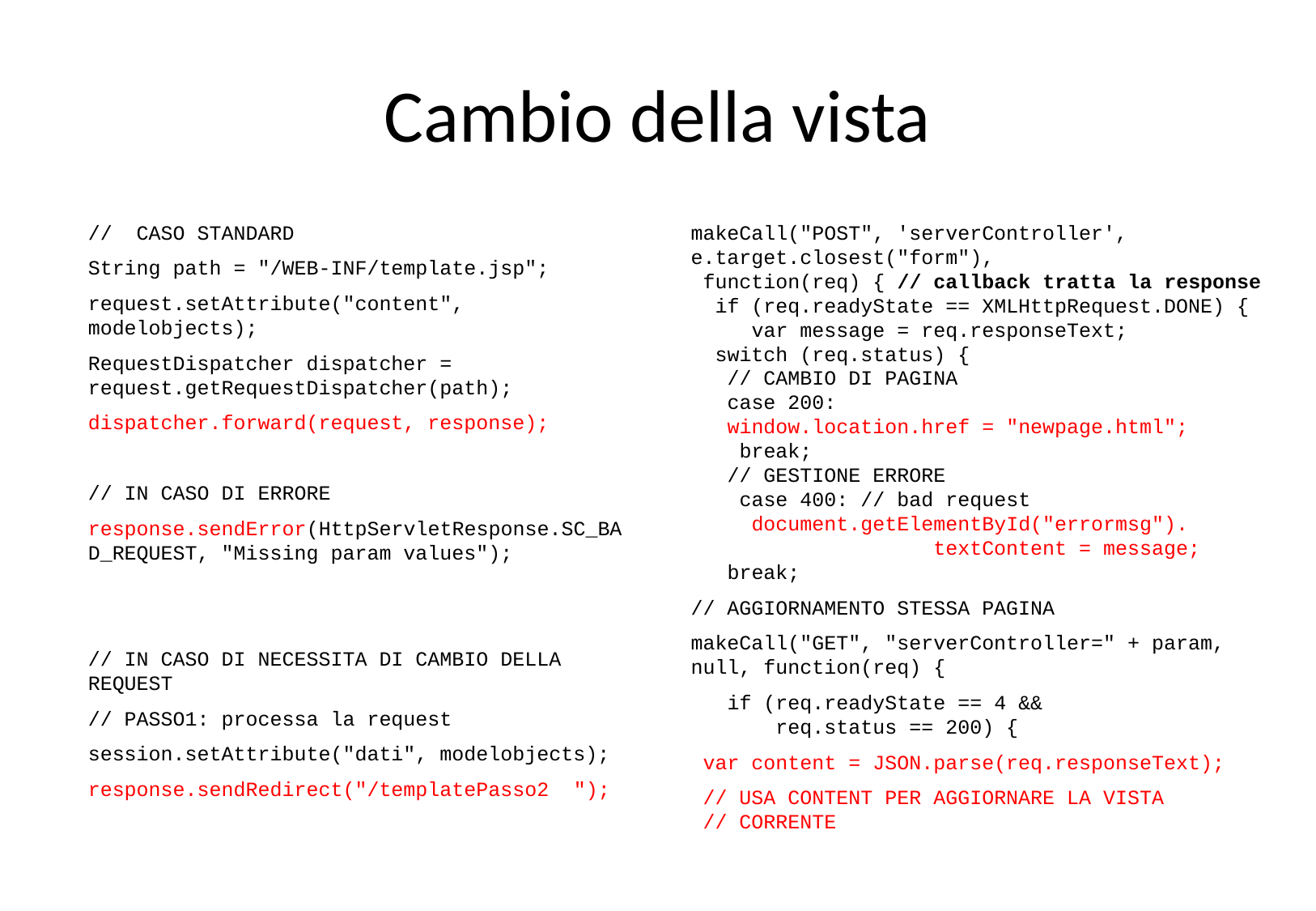

# Cambio della vista
//  CASO STANDARD
String path = "/WEB-INF/template.jsp";
request.setAttribute("content", modelobjects);
RequestDispatcher dispatcher = request.getRequestDispatcher(path);
dispatcher.forward(request, response);

// IN CASO DI ERRORE
response.sendError(HttpServletResponse.SC_BAD_REQUEST, "Missing param values");

// IN CASO DI NECESSITA DI CAMBIO DELLA REQUEST
// PASSO1: processa la request
session.setAttribute("dati", modelobjects);
response.sendRedirect("/templatePasso2	");

makeCall("POST", 'serverController', e.target.closest("form"),
 function(req) { // callback tratta la response
  if (req.readyState == XMLHttpRequest.DONE) {
     var message = req.responseText;
  switch (req.status) {
   // CAMBIO DI PAGINA
   case 200:
   window.location.href = "newpage.html";
    break;
   // GESTIONE ERRORE
    case 400: // bad request
     document.getElementById("errormsg").
                    textContent = message;
   break;
// AGGIORNAMENTO STESSA PAGINA
makeCall("GET", "serverController=" + param, null, function(req) {
   if (req.readyState == 4 &&
       req.status == 200) {
 var content = JSON.parse(req.responseText);
 // USA CONTENT PER AGGIORNARE LA VISTA
 // CORRENTE